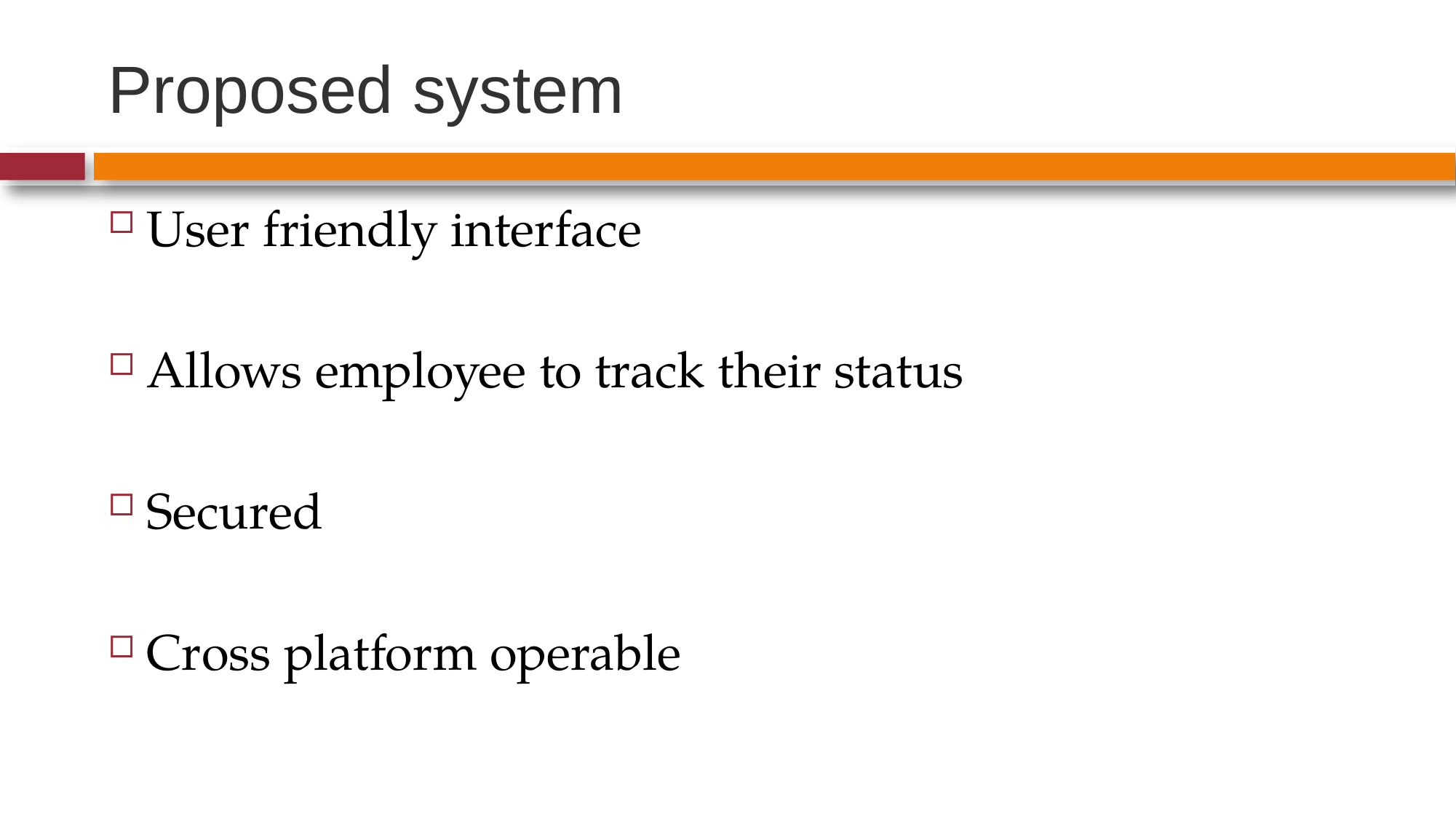

# Proposed system
User friendly interface

Allows employee to track their status

Secured

Cross platform operable